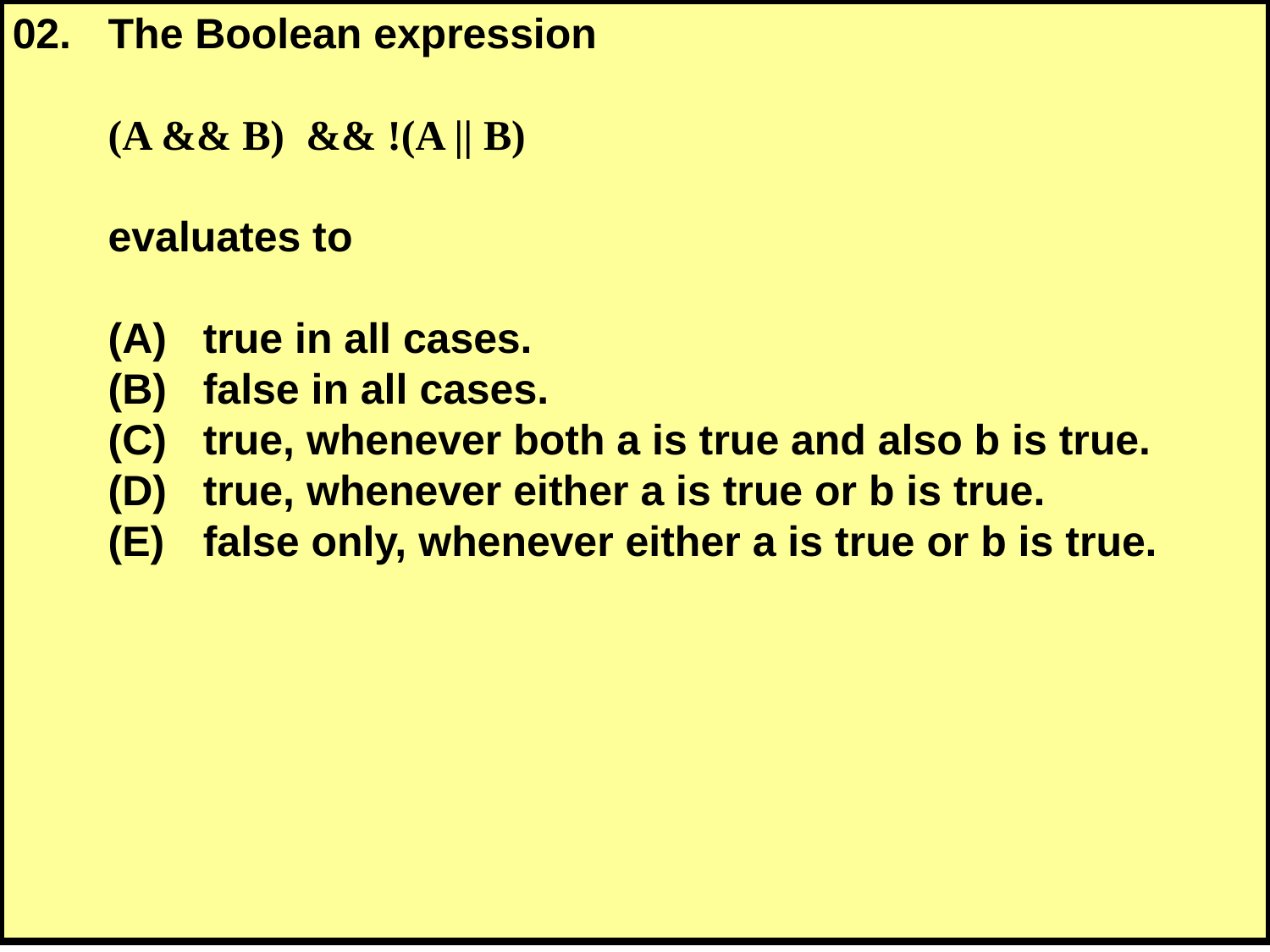

02.	The Boolean expression

	(A && B)  && !(A || B)

	evaluates to

	(A)	true in all cases.
	(B)	false in all cases.
	(C)	true, whenever both a is true and also b is true.
	(D)	true, whenever either a is true or b is true.
	(E)	false only, whenever either a is true or b is true.